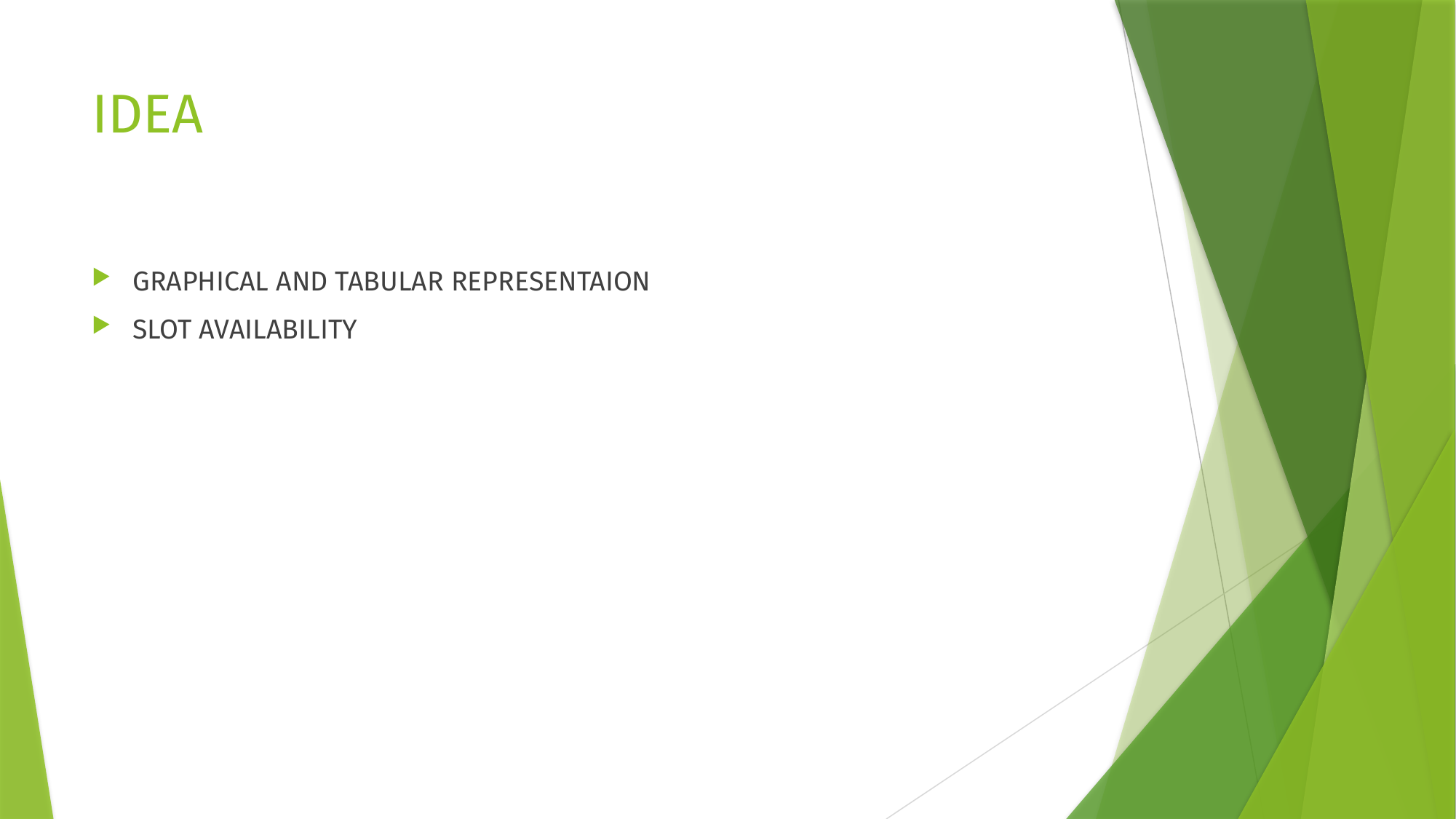

# IDEA
GRAPHICAL AND TABULAR REPRESENTAION
SLOT AVAILABILITY